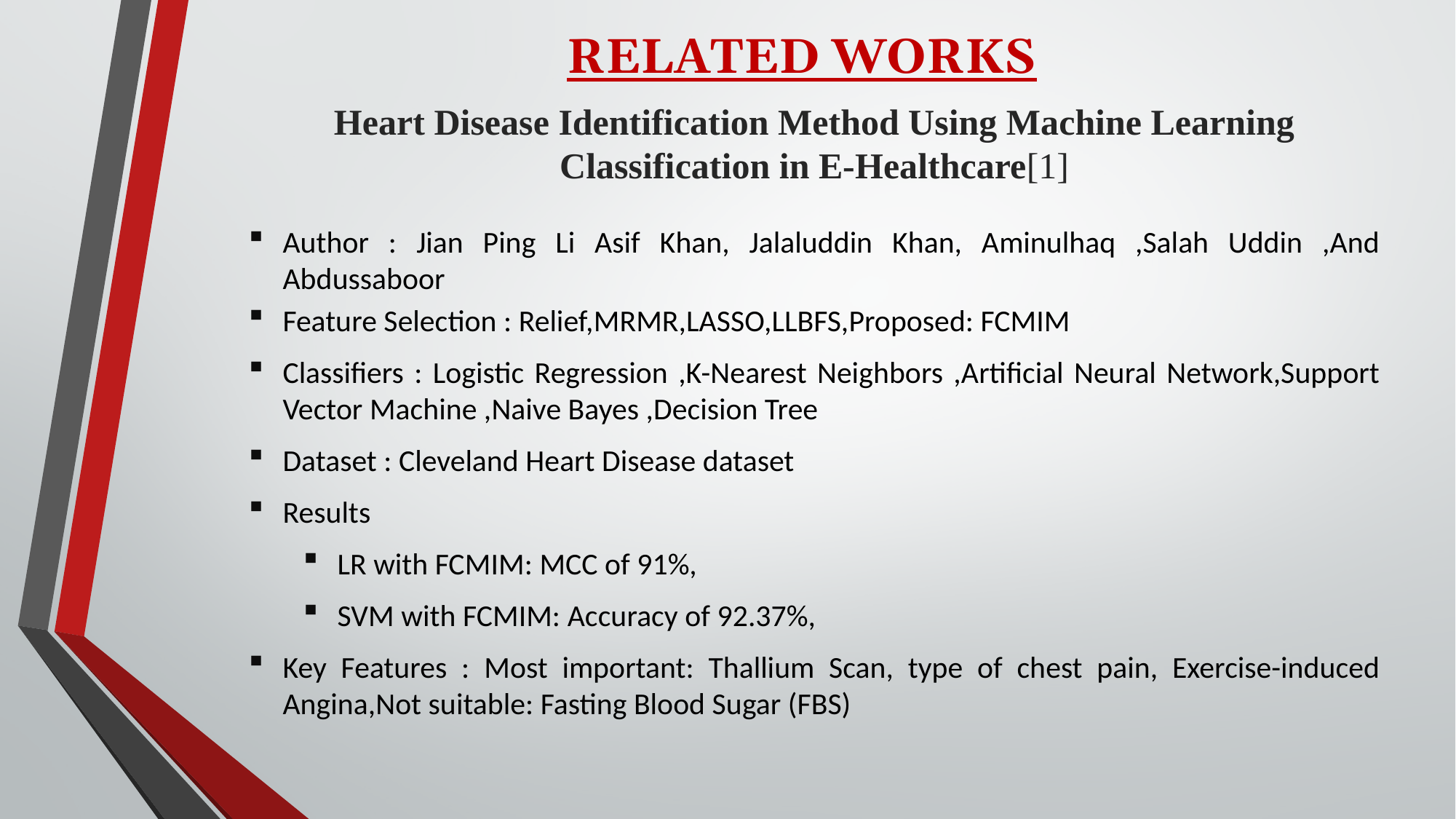

# RELATED WORKS
Heart Disease Identification Method Using Machine Learning Classification in E-Healthcare[1]

Author : Jian Ping Li Asif Khan, Jalaluddin Khan, Aminulhaq ,Salah Uddin ,And Abdussaboor
Feature Selection : Relief,MRMR,LASSO,LLBFS,Proposed: FCMIM
Classifiers : Logistic Regression ,K-Nearest Neighbors ,Artificial Neural Network,Support Vector Machine ,Naive Bayes ,Decision Tree
Dataset : Cleveland Heart Disease dataset
Results
LR with FCMIM: MCC of 91%,
SVM with FCMIM: Accuracy of 92.37%,
Key Features : Most important: Thallium Scan, type of chest pain, Exercise-induced Angina,Not suitable: Fasting Blood Sugar (FBS)